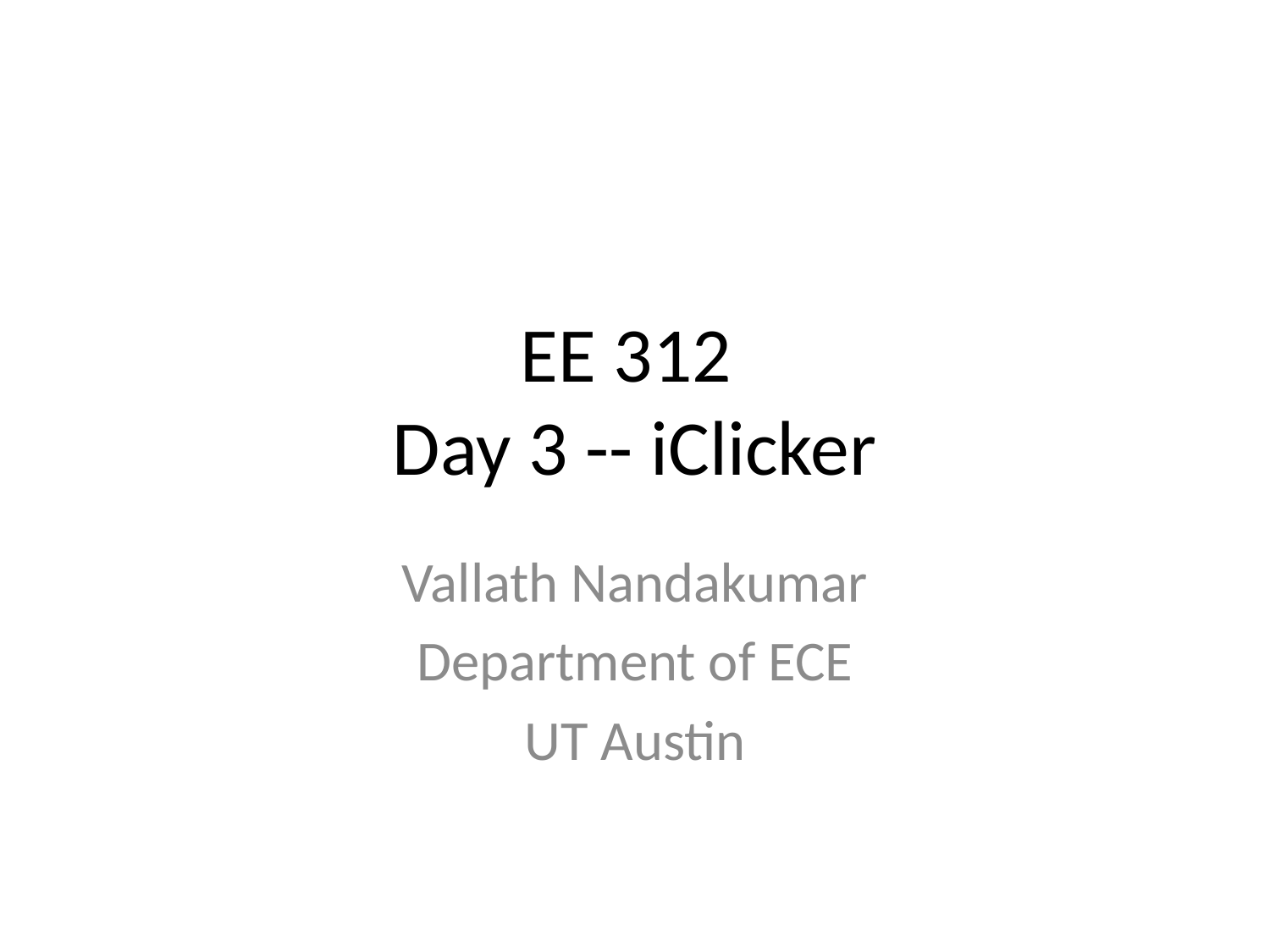

# EE 312 Day 3 -- iClicker
Vallath Nandakumar
Department of ECE
UT Austin